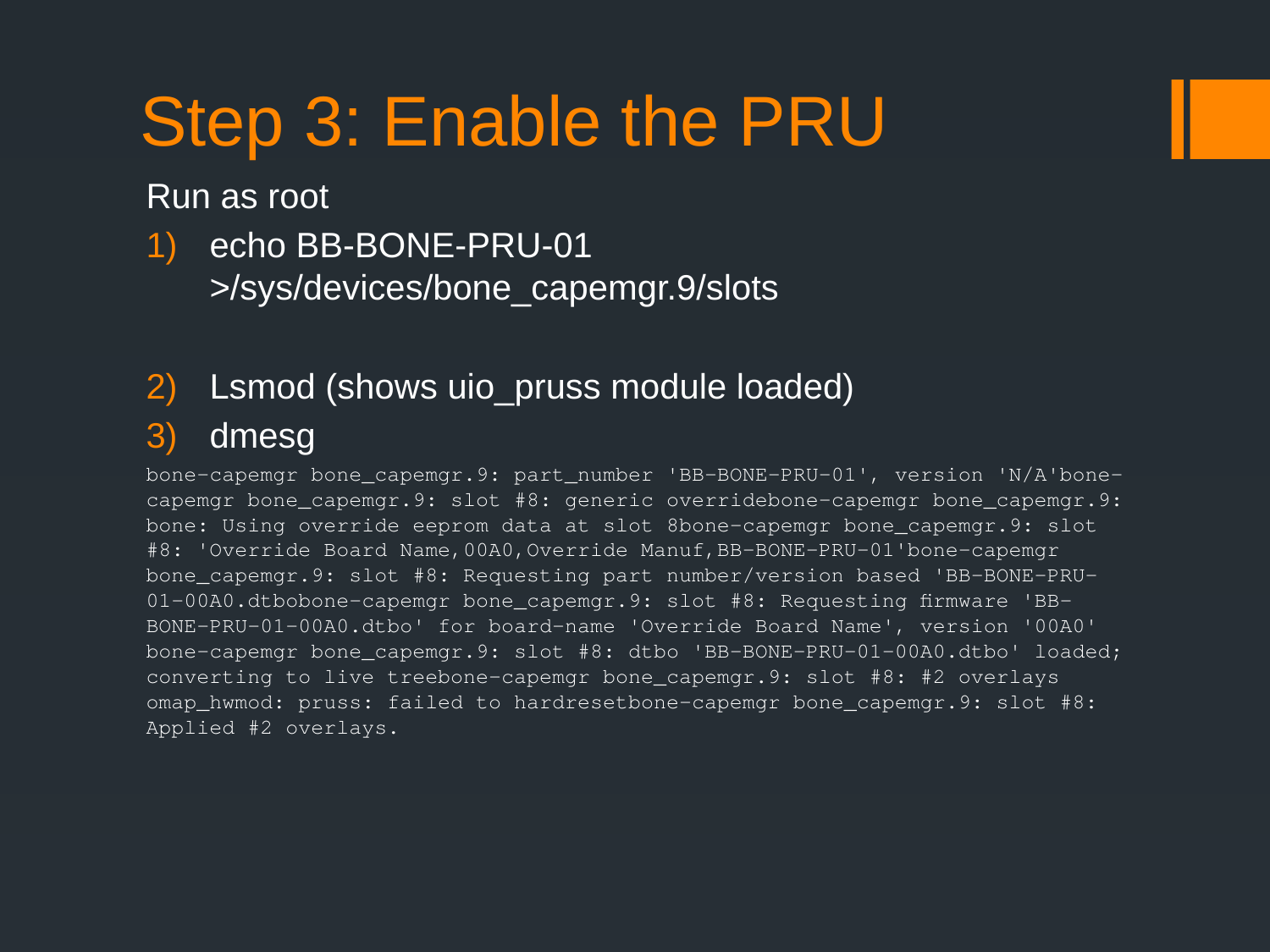

# Step 3: Enable the PRU
Run as root
echo BB-BONE-PRU-01 >/sys/devices/bone_capemgr.9/slots

Lsmod (shows uio_pruss module loaded)
dmesg
bone-capemgr bone_capemgr.9: part_number 'BB-BONE-PRU-01', version 'N/A' bone-capemgr bone_capemgr.9: slot #8: generic override bone-capemgr bone_capemgr.9: bone: Using override eeprom data at slot 8 bone-capemgr bone_capemgr.9: slot #8: 'Override Board Name,00A0,Override Manuf,BB-BONE-PRU-01' bone-capemgr bone_capemgr.9: slot #8: Requesting part number/version based 'BB-BONE-PRU-01-00A0.dtbo bone-capemgr bone_capemgr.9: slot #8: Requesting firmware 'BB-BONE-PRU-01-00A0.dtbo' for board-name 'Override Board Name', version '00A0' bone-capemgr bone_capemgr.9: slot #8: dtbo 'BB-BONE-PRU-01-00A0.dtbo' loaded; converting to live tree bone-capemgr bone_capemgr.9: slot #8: #2 overlays omap_hwmod: pruss: failed to hardreset bone-capemgr bone_capemgr.9: slot #8: Applied #2 overlays.